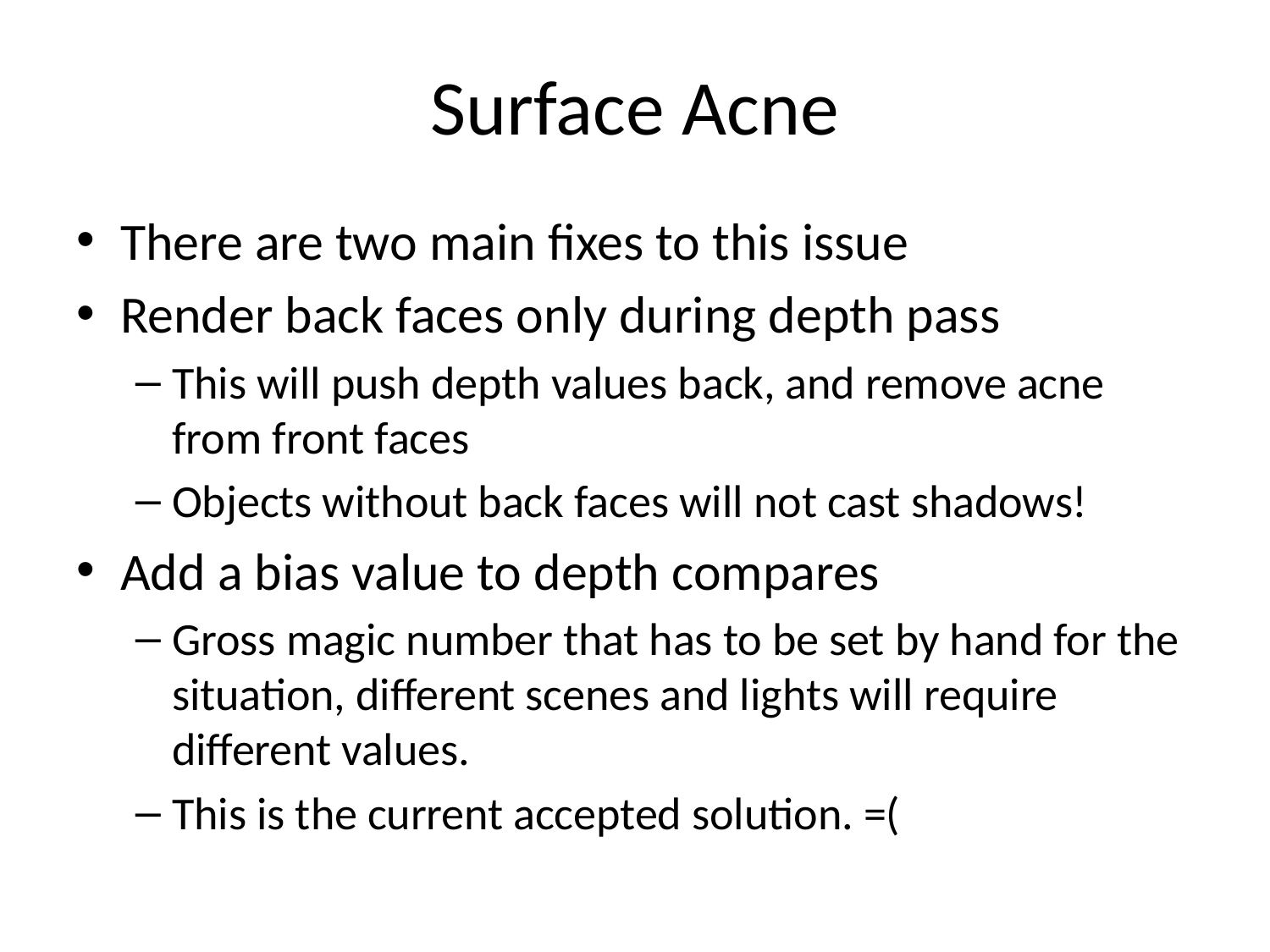

# Surface Acne
There are two main fixes to this issue
Render back faces only during depth pass
This will push depth values back, and remove acne from front faces
Objects without back faces will not cast shadows!
Add a bias value to depth compares
Gross magic number that has to be set by hand for the situation, different scenes and lights will require different values.
This is the current accepted solution. =(